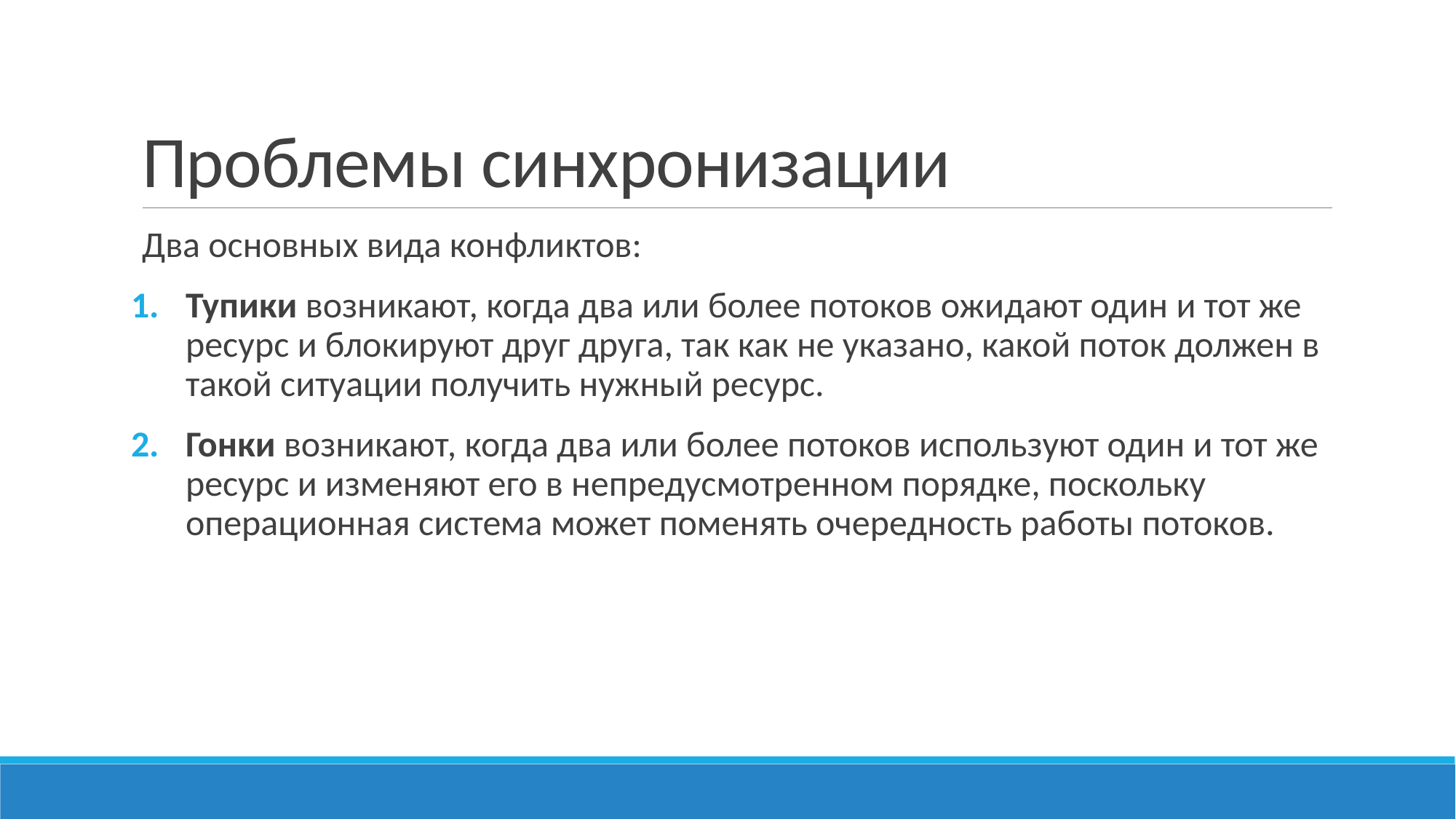

# Проблемы синхронизации
Два основных вида конфликтов:
Тупики возникают, когда два или более потоков ожидают один и тот же ресурс и блокируют друг друга, так как не указано, какой поток должен в такой ситуации получить нужный ресурс.
Гонки возникают, когда два или более потоков используют один и тот же ресурс и изменяют его в непредусмотренном порядке, поскольку операционная система может поменять очередность работы потоков.